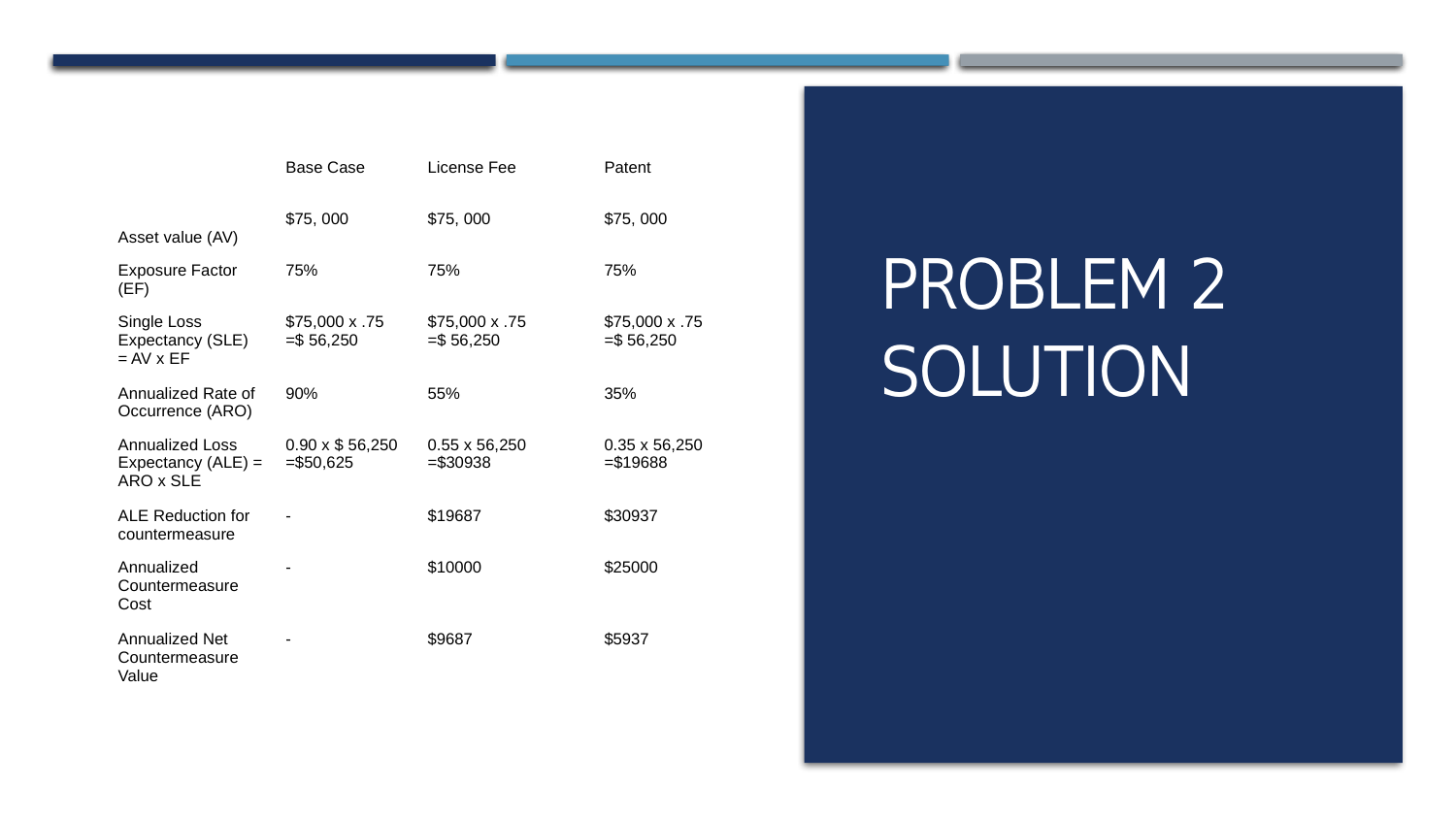

|  | Base Case | License Fee | Patent |
| --- | --- | --- | --- |
| Asset value (AV) | $75, 000 | $75, 000 | $75, 000 |
| Exposure Factor (EF) | 75% | 75% | 75% |
| Single Loss Expectancy (SLE) = AV x EF | $75,000 x .75 =$ 56,250 | $75,000 x .75 =$ 56,250 | $75,000 x .75 =$ 56,250 |
| Annualized Rate of Occurrence (ARO) | 90% | 55% | 35% |
| Annualized Loss Expectancy (ALE) = ARO x SLE | 0.90 x $ 56,250 =$50,625 | 0.55 x 56,250 =$30938 | 0.35 x 56,250 =$19688 |
| ALE Reduction for countermeasure | - | $19687 | $30937 |
| Annualized Countermeasure Cost | - | $10000 | $25000 |
| Annualized Net Countermeasure Value | - | $9687 | $5937 |
# Problem 2 Solution